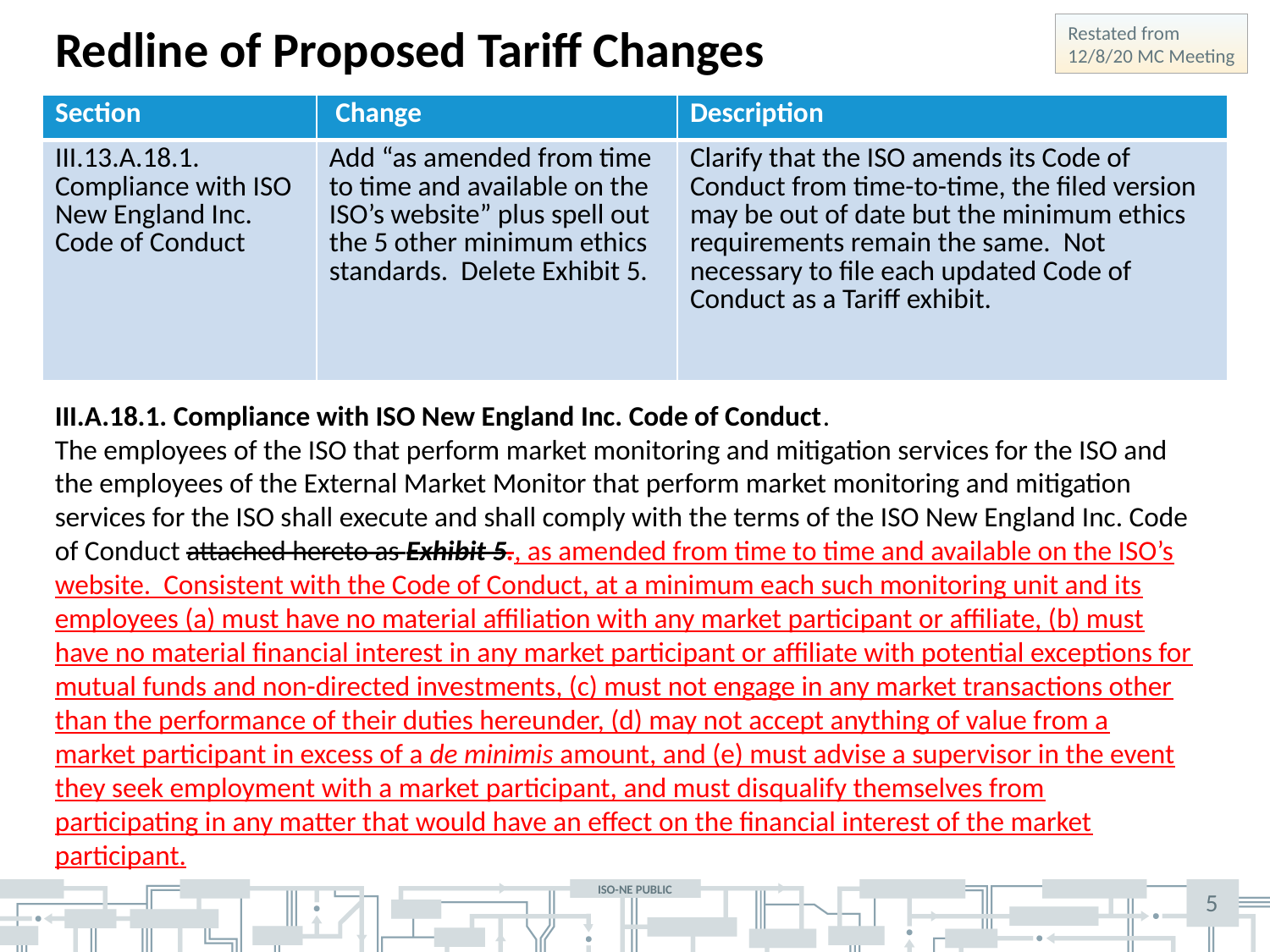

# Redline of Proposed Tariff Changes
Restated from
12/8/20 MC Meeting
| Section | Change | Description |
| --- | --- | --- |
| III.13.A.18.1. Compliance with ISO New England Inc. Code of Conduct | Add “as amended from time to time and available on the ISO’s website” plus spell out the 5 other minimum ethics standards. Delete Exhibit 5. | Clarify that the ISO amends its Code of Conduct from time-to-time, the filed version may be out of date but the minimum ethics requirements remain the same. Not necessary to file each updated Code of Conduct as a Tariff exhibit. |
III.A.18.1. Compliance with ISO New England Inc. Code of Conduct.
The employees of the ISO that perform market monitoring and mitigation services for the ISO and the employees of the External Market Monitor that perform market monitoring and mitigation services for the ISO shall execute and shall comply with the terms of the ISO New England Inc. Code of Conduct attached hereto as Exhibit 5., as amended from time to time and available on the ISO’s website.  Consistent with the Code of Conduct, at a minimum each such monitoring unit and its employees (a) must have no material affiliation with any market participant or affiliate, (b) must have no material financial interest in any market participant or affiliate with potential exceptions for mutual funds and non-directed investments, (c) must not engage in any market transactions other than the performance of their duties hereunder, (d) may not accept anything of value from a market participant in excess of a de minimis amount, and (e) must advise a supervisor in the event they seek employment with a market participant, and must disqualify themselves from participating in any matter that would have an effect on the financial interest of the market participant.
5